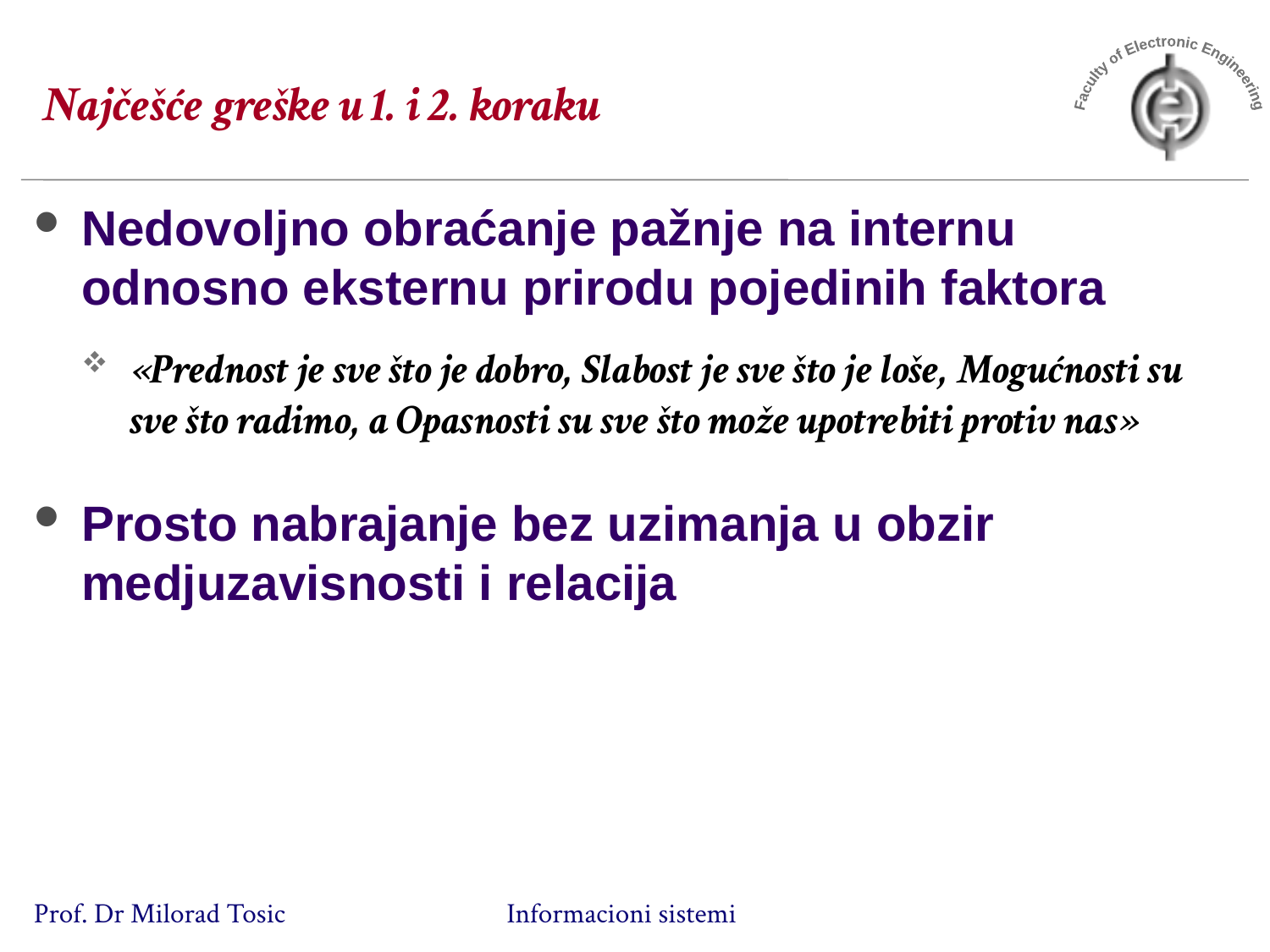

# Najčešće greške u 1. i 2. koraku
Nedovoljno obraćanje pažnje na internu odnosno eksternu prirodu pojedinih faktora
«Prednost je sve što je dobro, Slabost je sve što je loše, Mogućnosti su sve što radimo, a Opasnosti su sve što može upotrebiti protiv nas»
Prosto nabrajanje bez uzimanja u obzir medjuzavisnosti i relacija
Prof. Dr Milorad Tosic                                   Informacioni sistemi